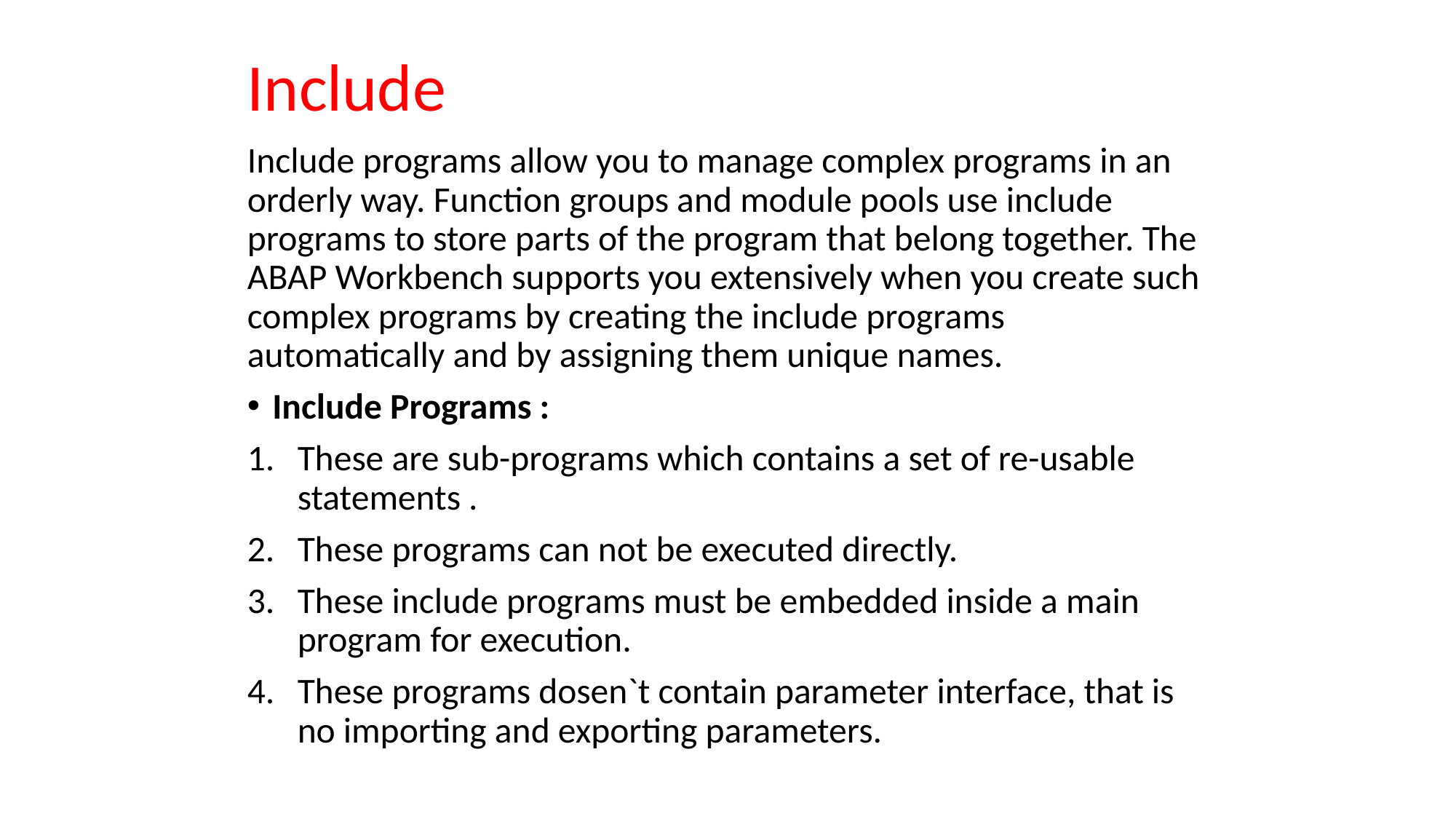

# Include
Include programs allow you to manage complex programs in an orderly way. Function groups and module pools use include programs to store parts of the program that belong together. The ABAP Workbench supports you extensively when you create such complex programs by creating the include programs automatically and by assigning them unique names.
Include Programs :
These are sub-programs which contains a set of re-usable statements .
These programs can not be executed directly.
These include programs must be embedded inside a main program for execution.
These programs dosen`t contain parameter interface, that is no importing and exporting parameters.